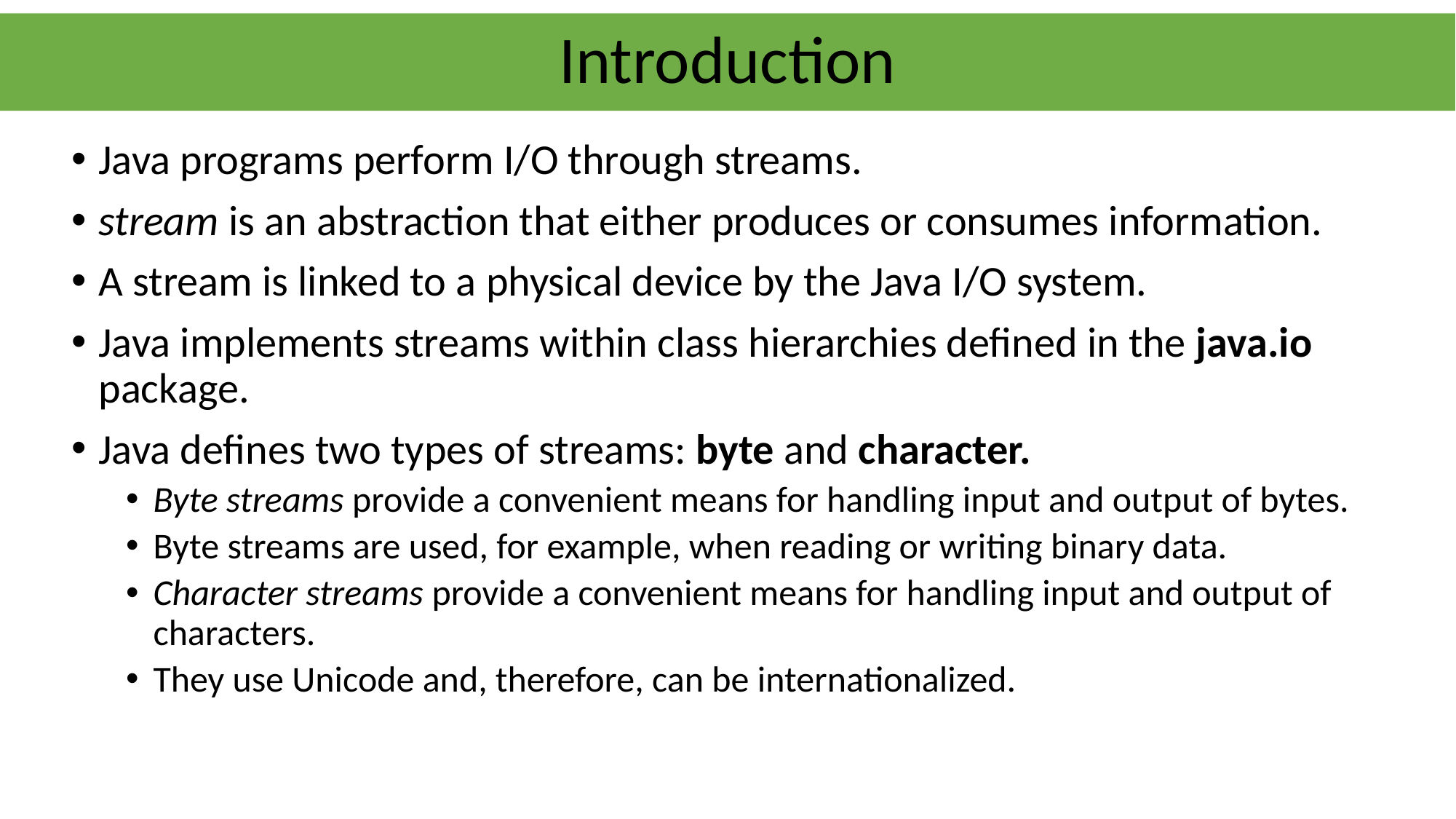

# Introduction
Java programs perform I/O through streams.
stream is an abstraction that either produces or consumes information.
A stream is linked to a physical device by the Java I/O system.
Java implements streams within class hierarchies defined in the java.io package.
Java defines two types of streams: byte and character.
Byte streams provide a convenient means for handling input and output of bytes.
Byte streams are used, for example, when reading or writing binary data.
Character streams provide a convenient means for handling input and output of characters.
They use Unicode and, therefore, can be internationalized.